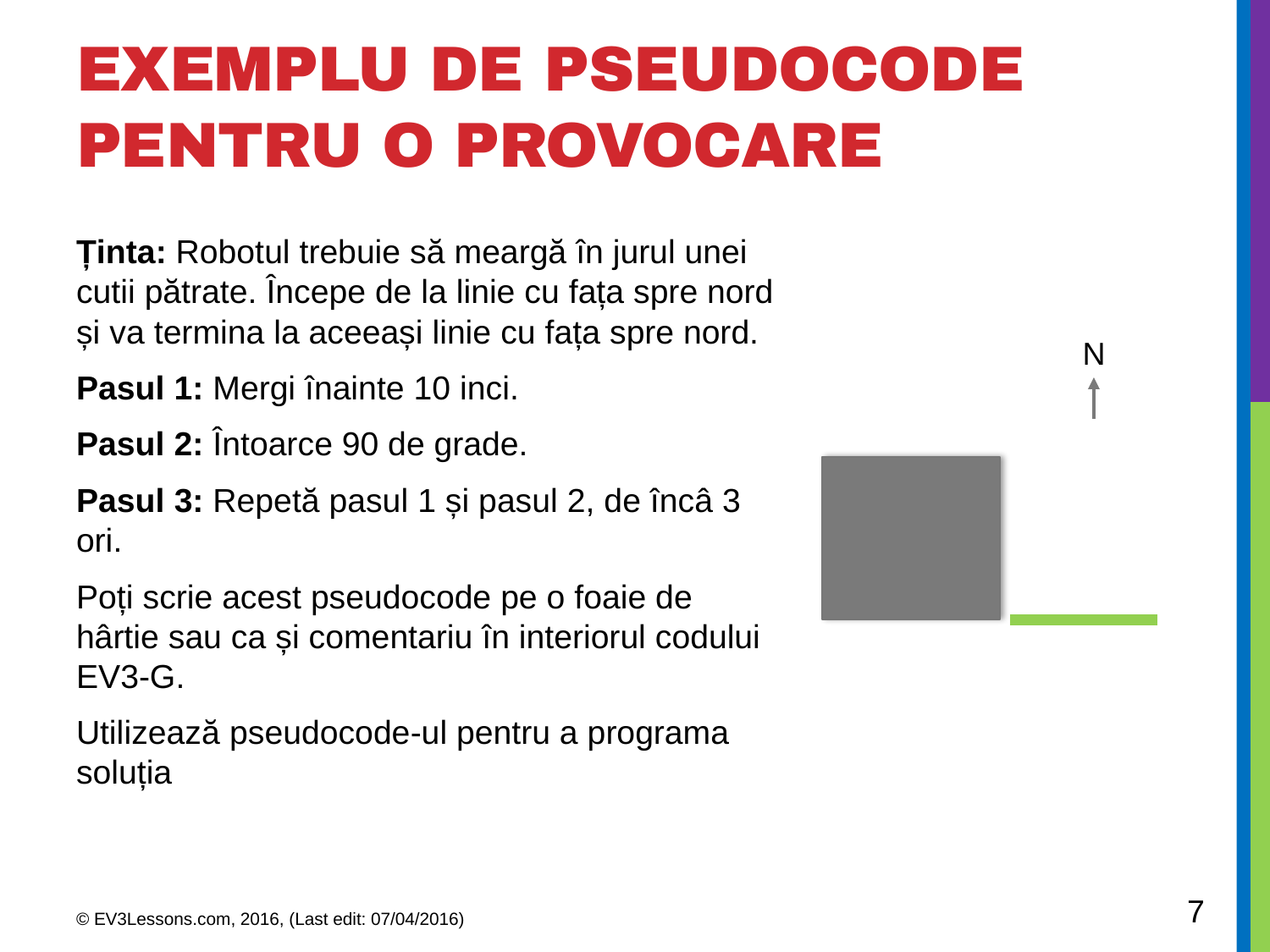

# Exemplu de Pseudocode pentru o provocare
Ținta: Robotul trebuie să meargă în jurul unei cutii pătrate. Începe de la linie cu fața spre nord și va termina la aceeași linie cu fața spre nord.
Pasul 1: Mergi înainte 10 inci.
Pasul 2: Întoarce 90 de grade.
Pasul 3: Repetă pasul 1 și pasul 2, de încâ 3 ori.
Poți scrie acest pseudocode pe o foaie de hârtie sau ca și comentariu în interiorul codului EV3-G.
Utilizează pseudocode-ul pentru a programa soluția
N

7
© EV3Lessons.com, 2016, (Last edit: 07/04/2016)